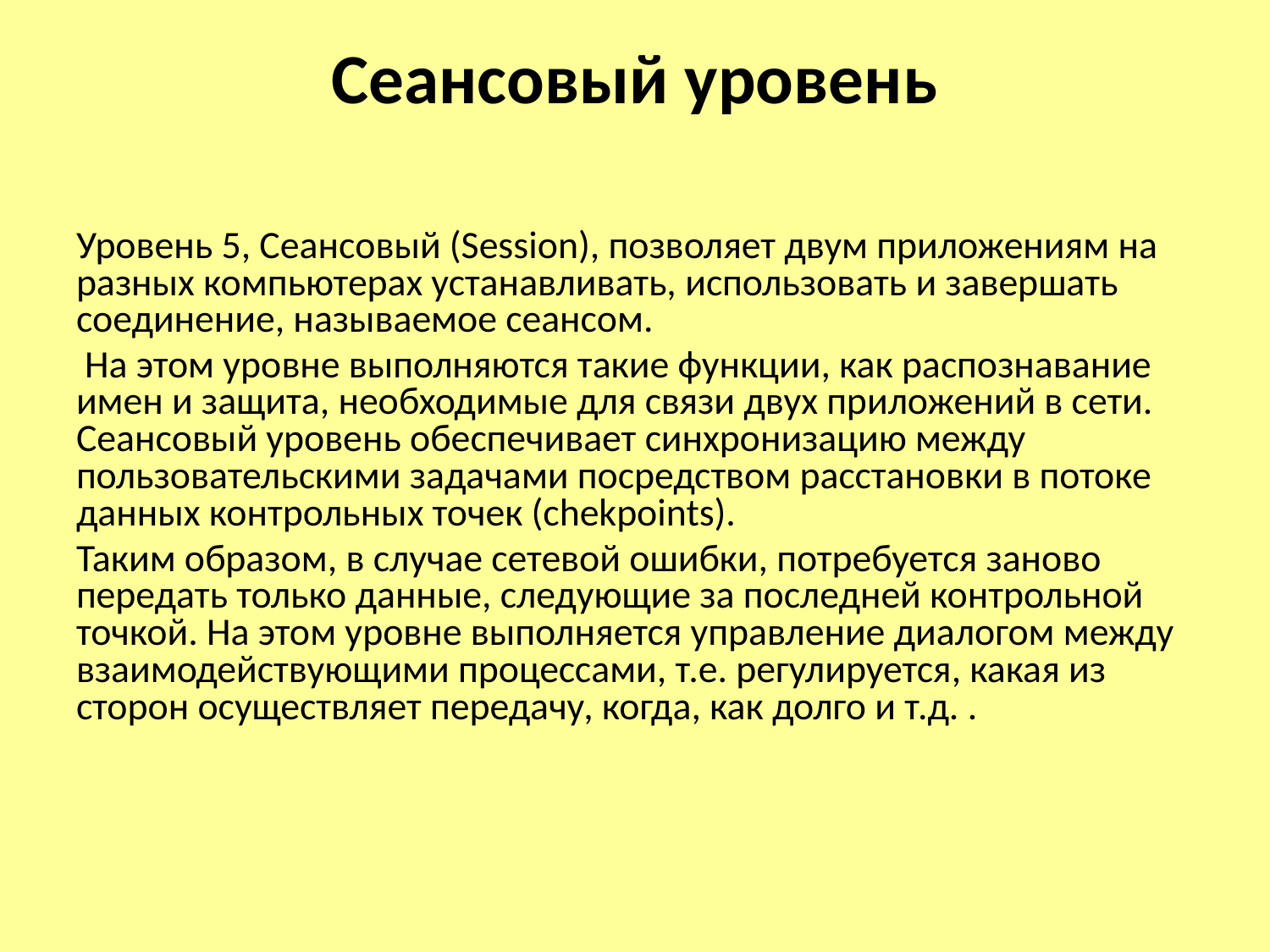

# Сеансовый уровень
Уровень 5, Сеансовый (Session), позволяет двум приложениям на разных компьютерах устанавливать, использовать и завершать соединение, называемое сеансом.
 На этом уровне выполняются такие функции, как распознавание имен и защита, необходимые для связи двух приложений в сети. Сеансовый уровень обеспечивает синхронизацию между пользовательскими задачами посредством расстановки в потоке данных контрольных точек (chekpoints).
Таким образом, в случае сетевой ошибки, потребуется заново передать только данные, следующие за последней контрольной точкой. На этом уровне выполняется управление диалогом между взаимодействующими процессами, т.е. регулируется, какая из сторон осуществляет передачу, когда, как долго и т.д. .